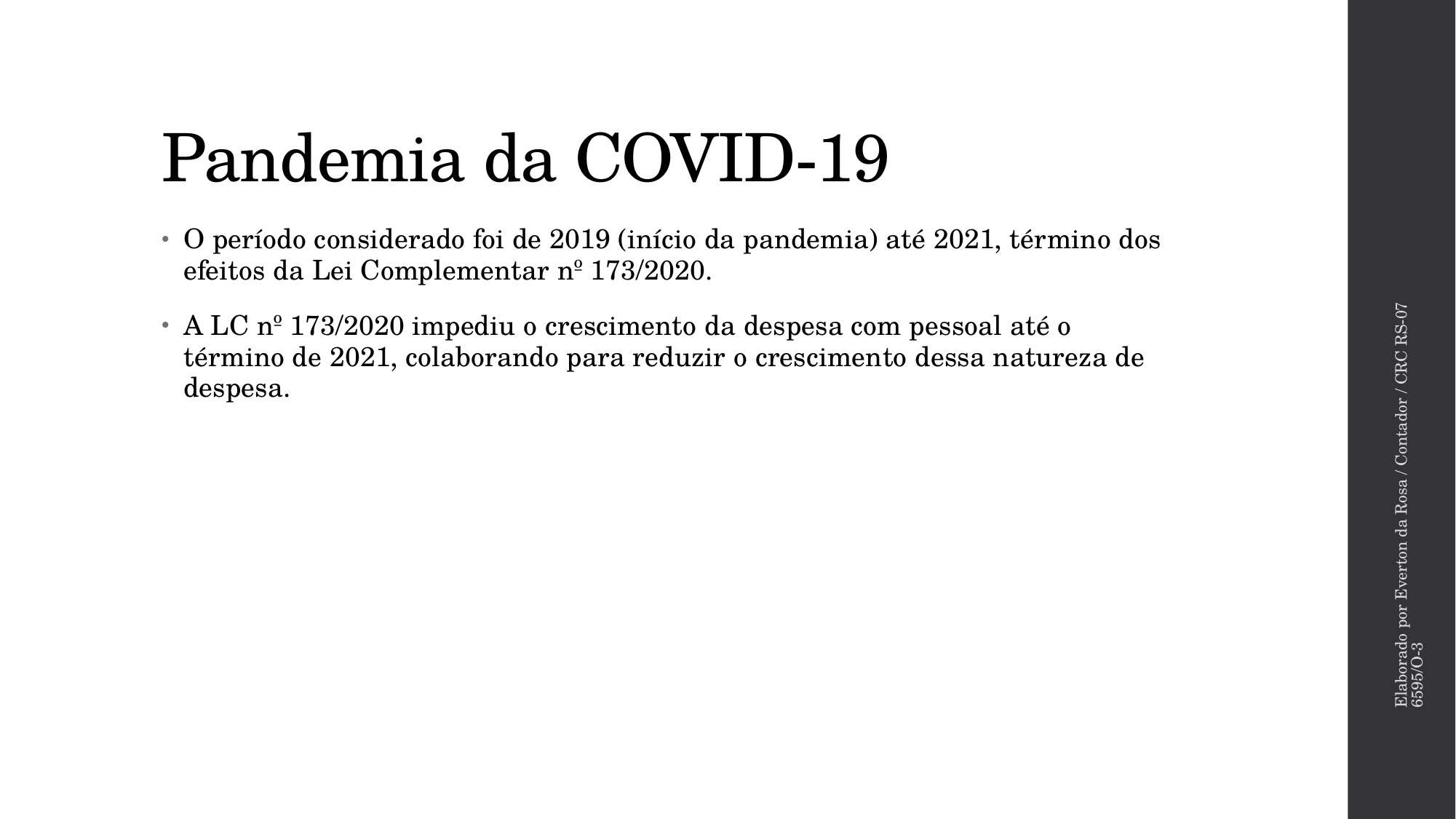

# Pandemia da COVID-19
O período considerado foi de 2019 (início da pandemia) até 2021, término dos efeitos da Lei Complementar nº 173/2020.
A LC nº 173/2020 impediu o crescimento da despesa com pessoal até o término de 2021, colaborando para reduzir o crescimento dessa natureza de despesa.
Elaborado por Everton da Rosa / Contador / CRC RS-076595/O-3